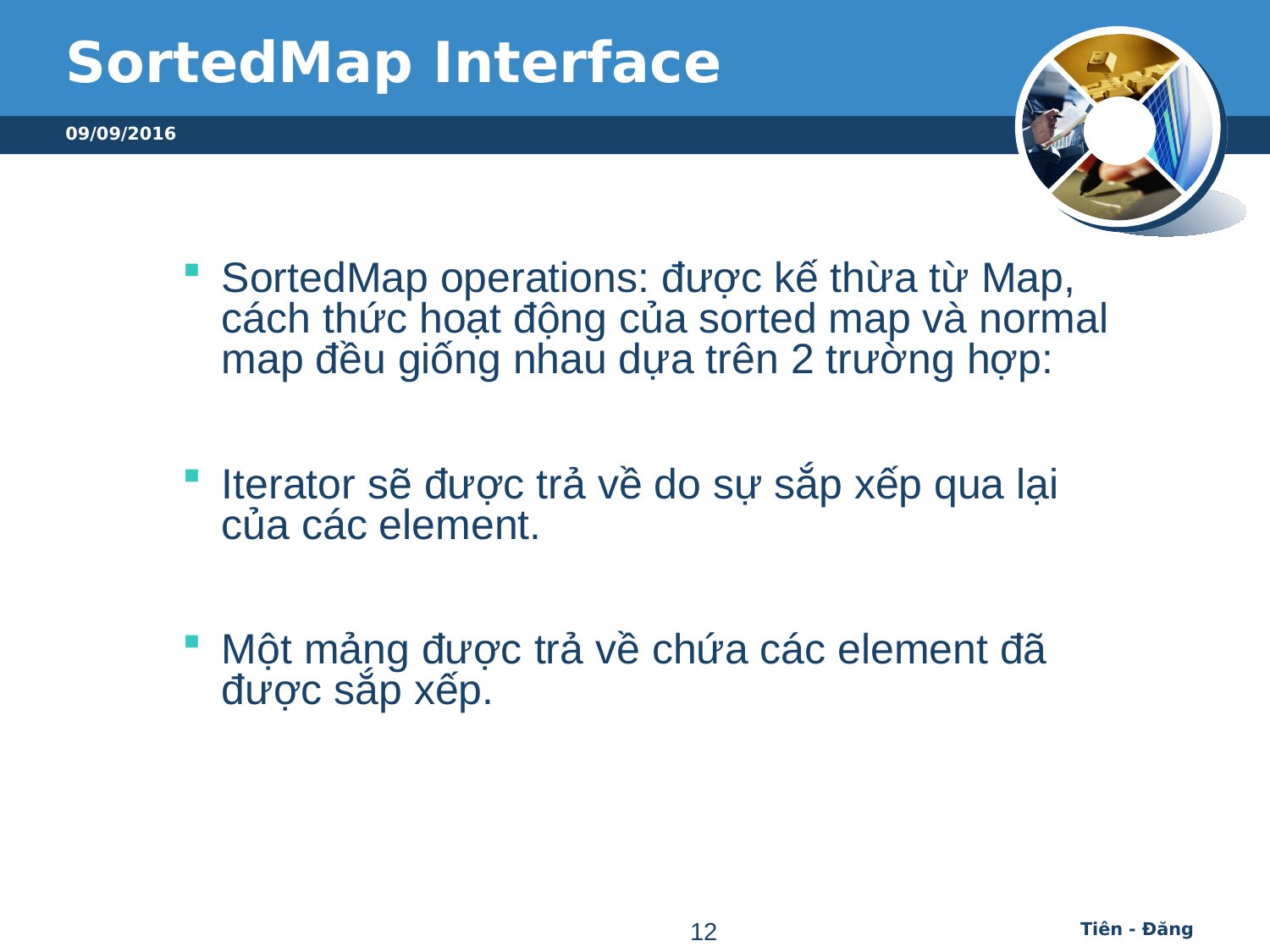

# SortedMap Interface
09/09/2016
SortedMap operations: được kế thừa từ Map, cách thức hoạt động của sorted map và normal map đều giống nhau dựa trên 2 trường hợp:

Iterator sẽ được trả về do sự sắp xếp qua lại của các element.

Một mảng được trả về chứa các element đã được sắp xếp.

12
Tiên - Đăng